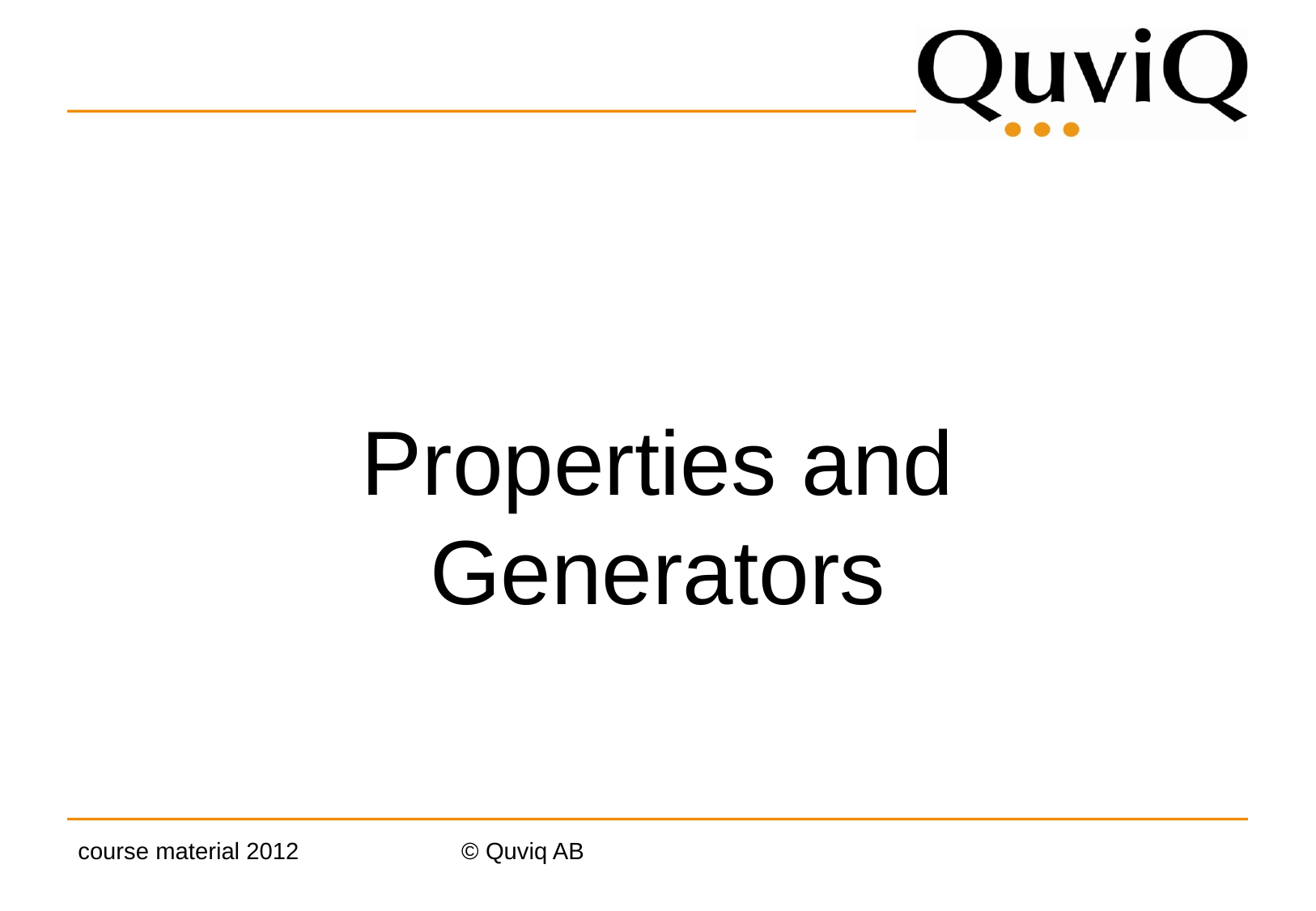

#
Properties and Generators
course material 2012
© Quviq AB